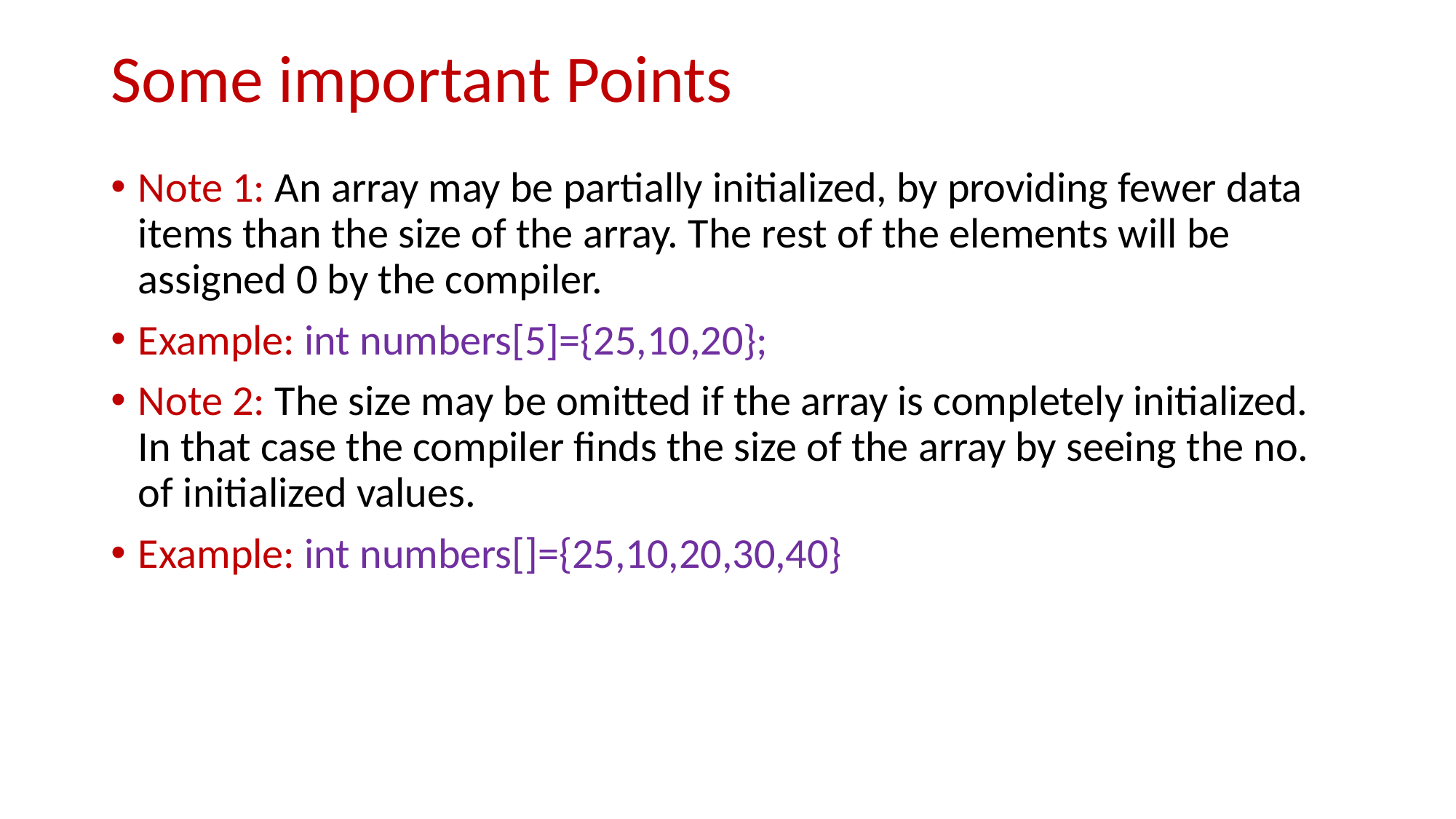

# Some important Points
Note 1: An array may be partially initialized, by providing fewer data items than the size of the array. The rest of the elements will be assigned 0 by the compiler.
Example: int numbers[5]={25,10,20};
Note 2: The size may be omitted if the array is completely initialized. In that case the compiler finds the size of the array by seeing the no. of initialized values.
Example: int numbers[]={25,10,20,30,40}